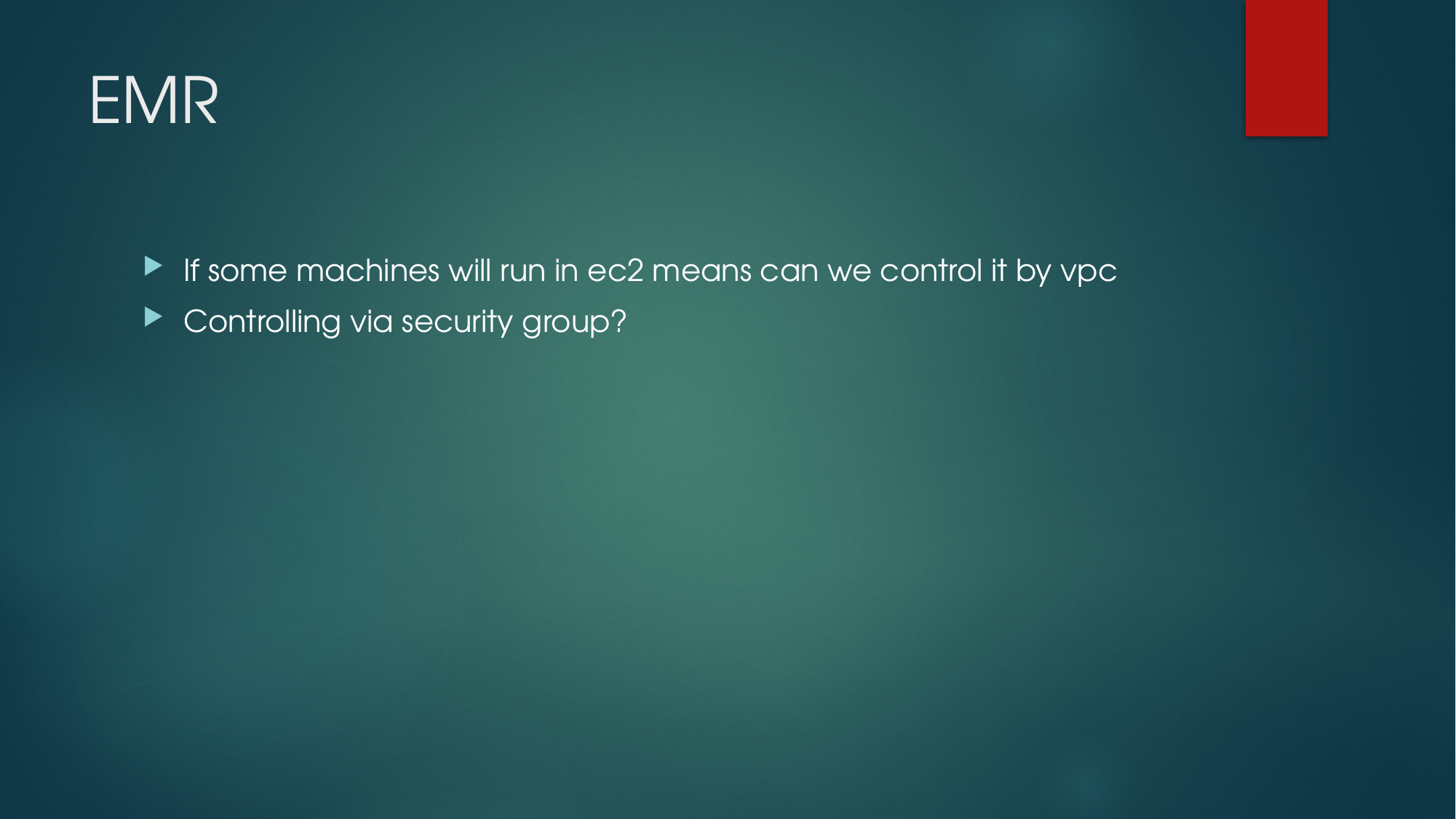

# EMR
If some machines will run in ec2 means can we control it by vpc
Controlling via security group?